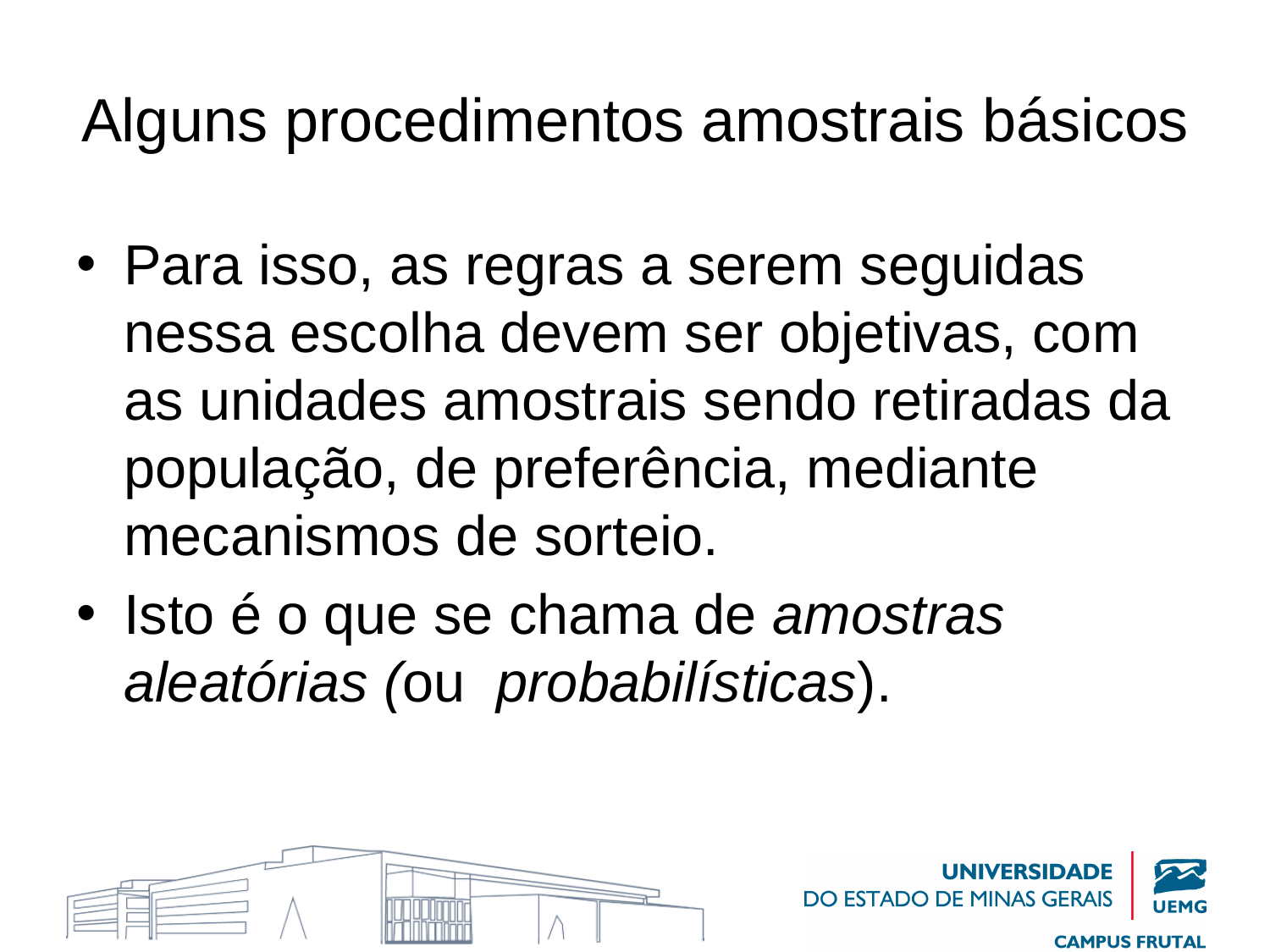

# Alguns procedimentos amostrais básicos
Para isso, as regras a serem seguidas nessa escolha devem ser objetivas, com as unidades amostrais sendo retiradas da população, de preferência, mediante mecanismos de sorteio.
Isto é o que se chama de amostras aleatórias (ou  probabilísticas).